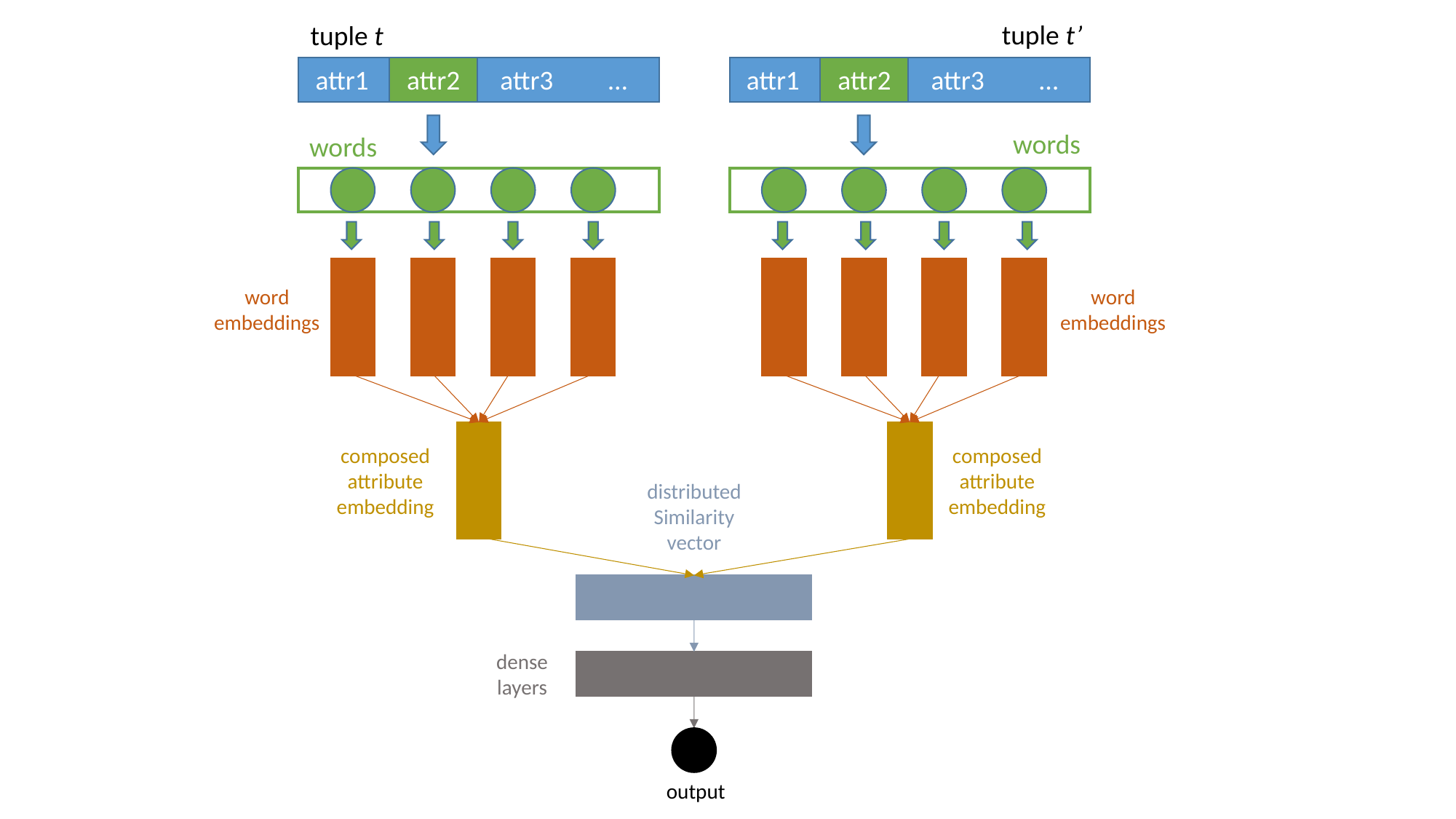

tuple t’
tuple t

attr1

attr2
attr3
…

attr1

attr2
attr3
…

words
words

word
embeddings
word
embeddings

composed attribute
embedding
composed attribute
embedding

distributed
Similarity
vector

dense
layers

output